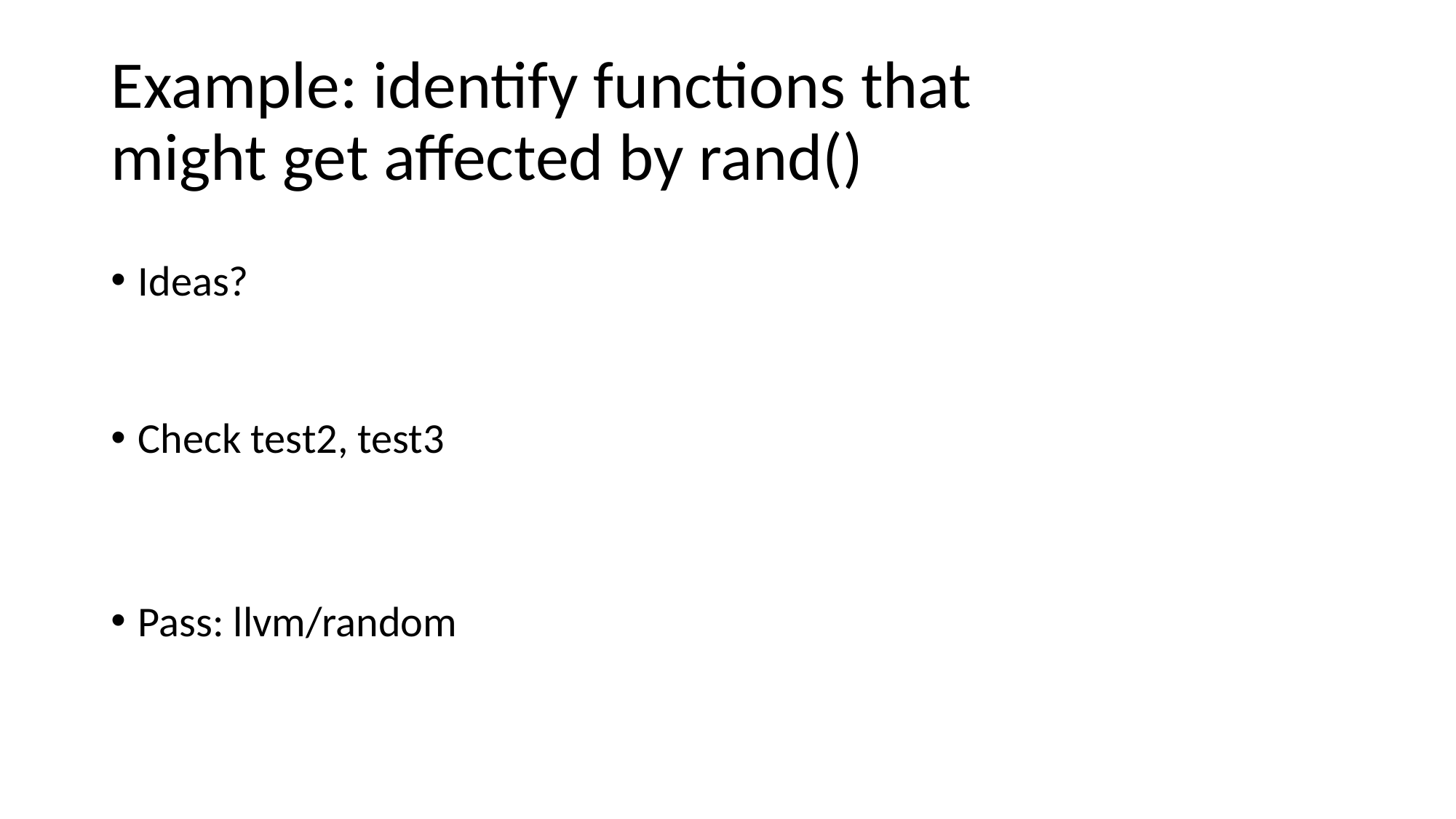

# Example: identify functions that might get affected by rand()
Ideas?
Check test2, test3

Pass: llvm/random